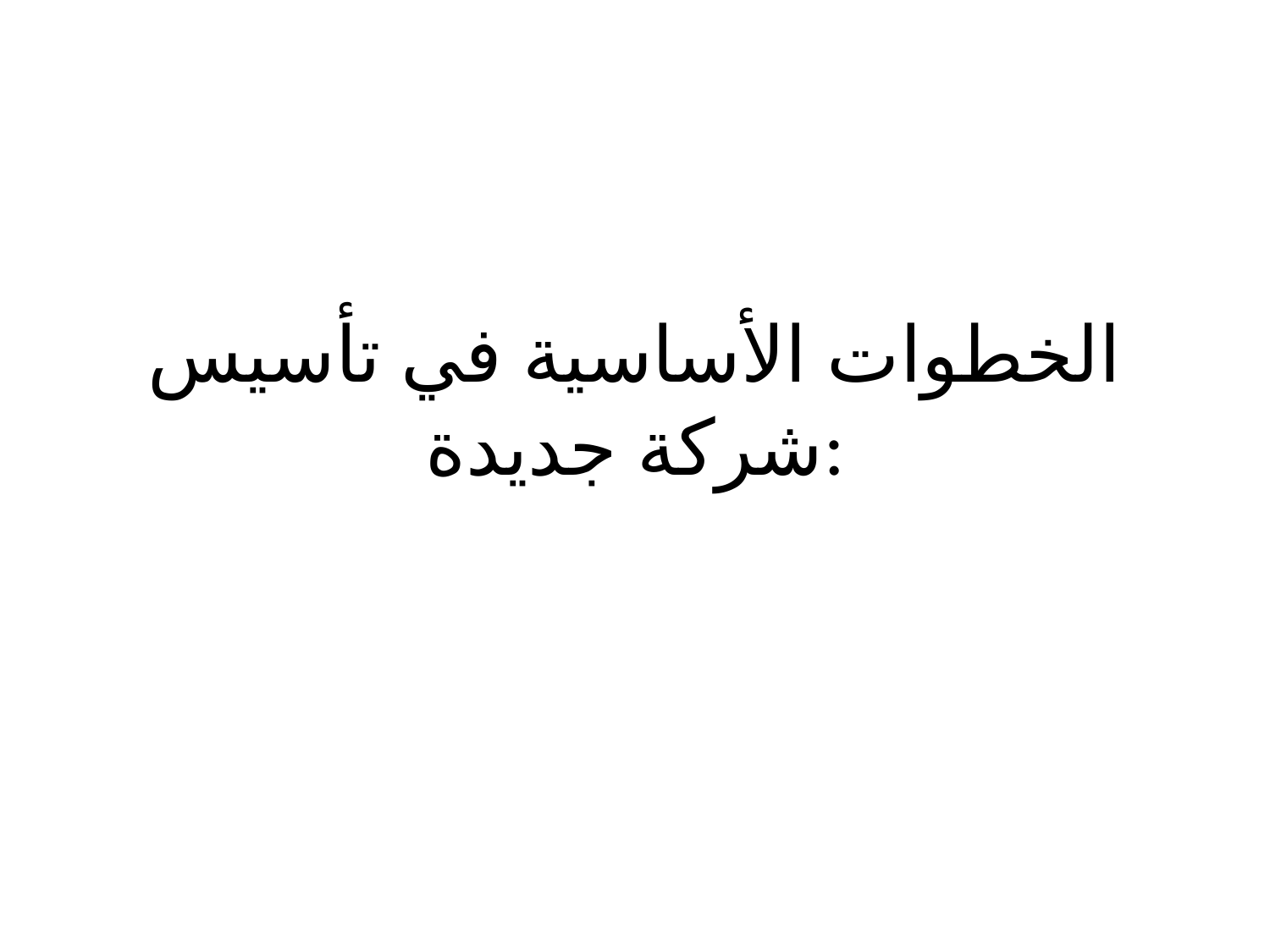

# الخطوات الأساسية في تأسيس شركة جديدة: